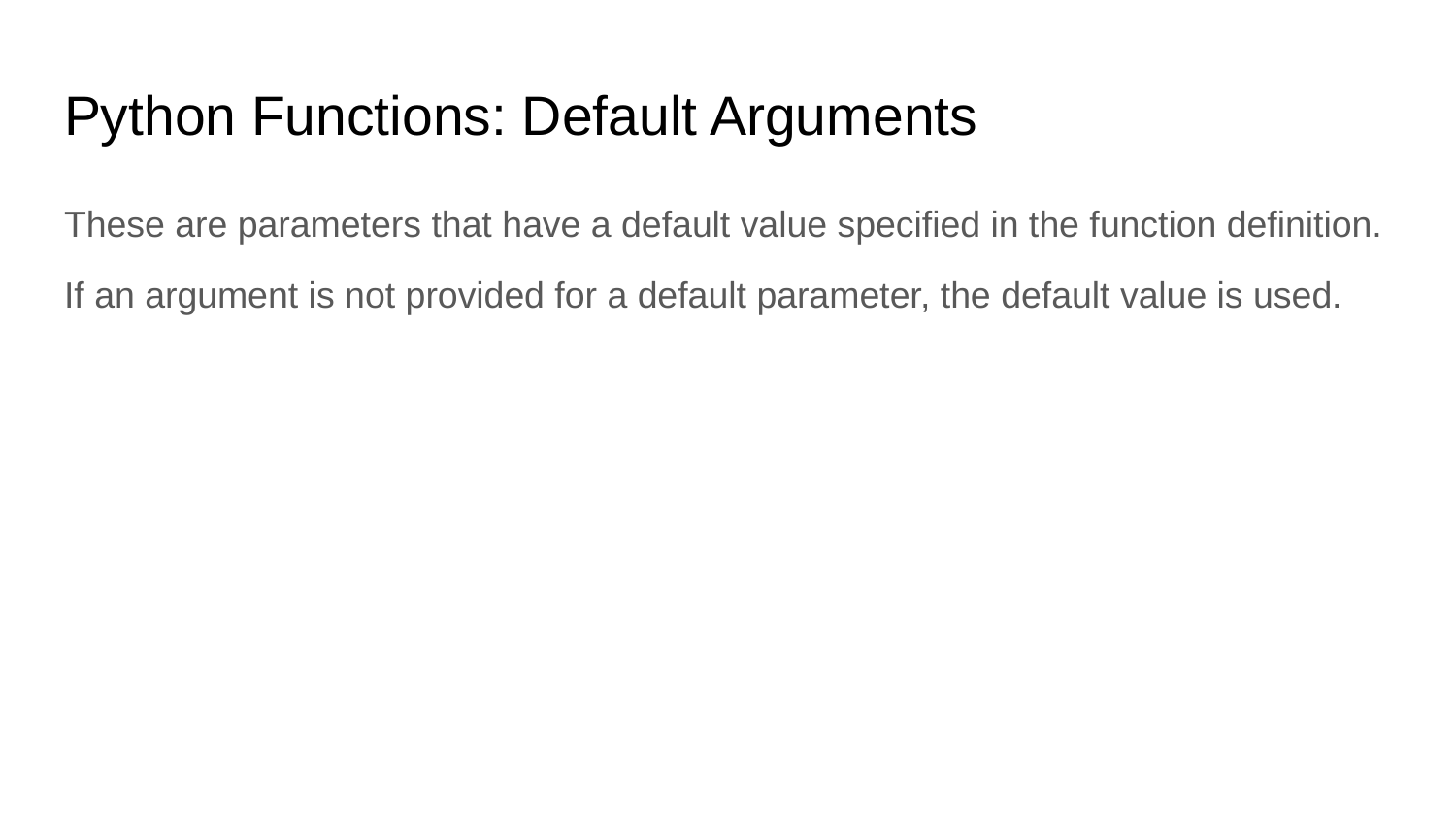

# Python Functions: Default Arguments
These are parameters that have a default value specified in the function definition.
If an argument is not provided for a default parameter, the default value is used.